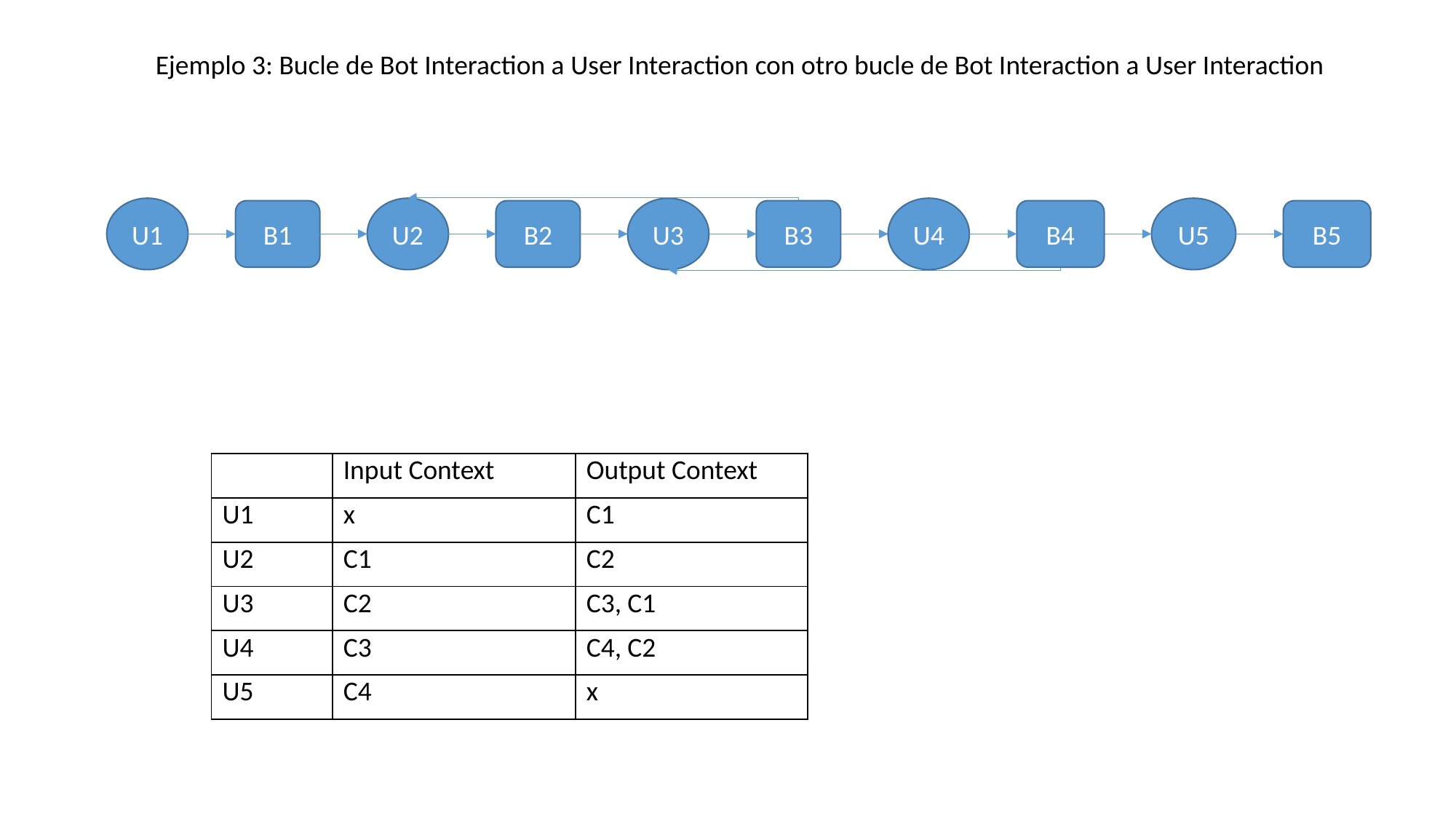

Ejemplo 3: Bucle de Bot Interaction a User Interaction con otro bucle de Bot Interaction a User Interaction
U1
U2
U3
U4
U5
B1
B2
B3
B4
B5
|  | Input Context | Output Context |
| --- | --- | --- |
| U1 | x | C1 |
| U2 | C1 | C2 |
| U3 | C2 | C3, C1 |
| U4 | C3 | C4, C2 |
| U5 | C4 | x |